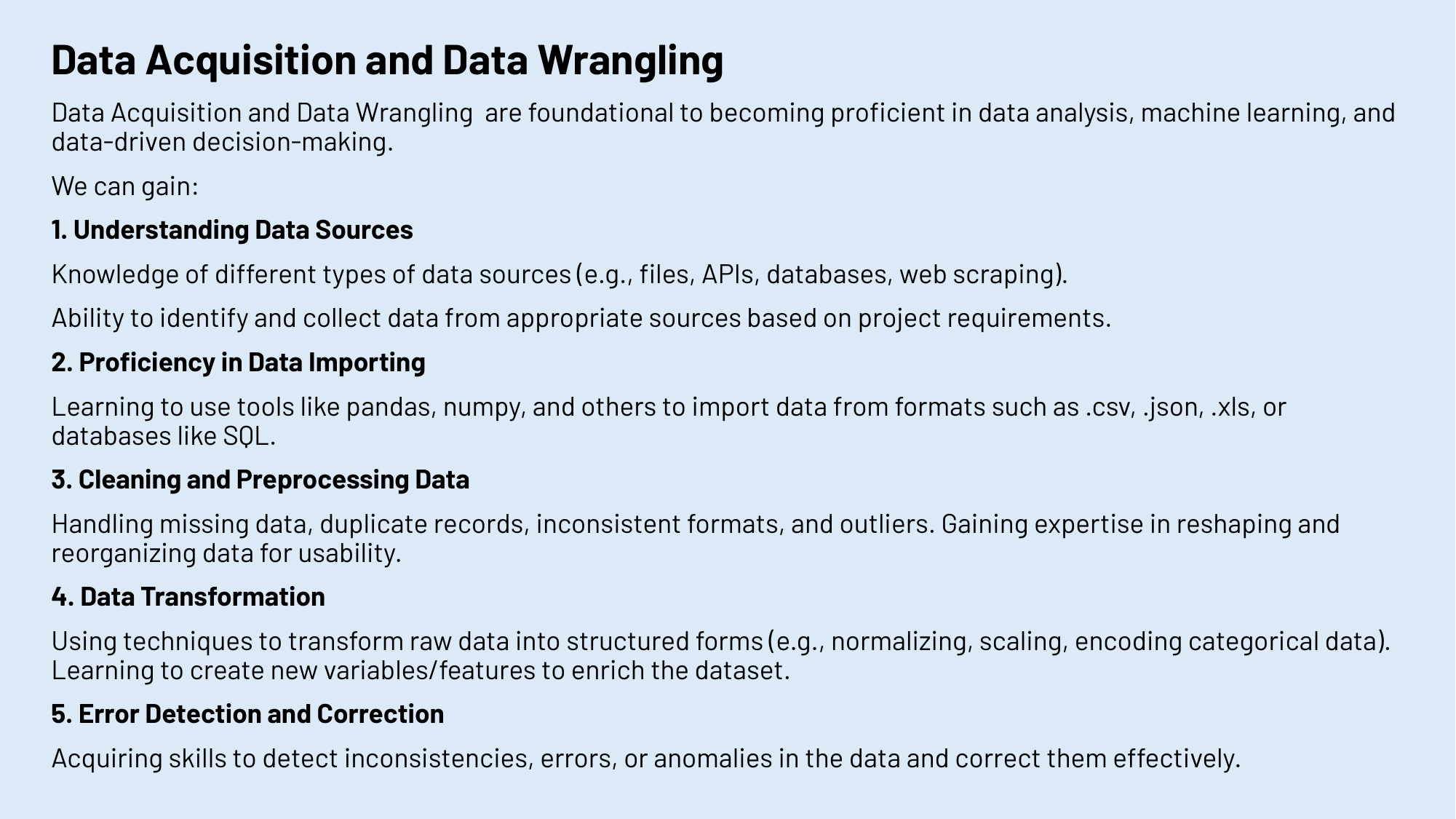

Data Acquisition and Data Wrangling
Data Acquisition and Data Wrangling  are foundational to becoming proficient in data analysis, machine learning, and data-driven decision-making.
We can gain:
1. Understanding Data Sources
Knowledge of different types of data sources (e.g., files, APIs, databases, web scraping).
Ability to identify and collect data from appropriate sources based on project requirements.
2. Proficiency in Data Importing
Learning to use tools like pandas, numpy, and others to import data from formats such as .csv, .json, .xls, or databases like SQL.
3. Cleaning and Preprocessing Data
Handling missing data, duplicate records, inconsistent formats, and outliers. Gaining expertise in reshaping and reorganizing data for usability.
4. Data Transformation
Using techniques to transform raw data into structured forms (e.g., normalizing, scaling, encoding categorical data). Learning to create new variables/features to enrich the dataset.
5. Error Detection and Correction
Acquiring skills to detect inconsistencies, errors, or anomalies in the data and correct them effectively.